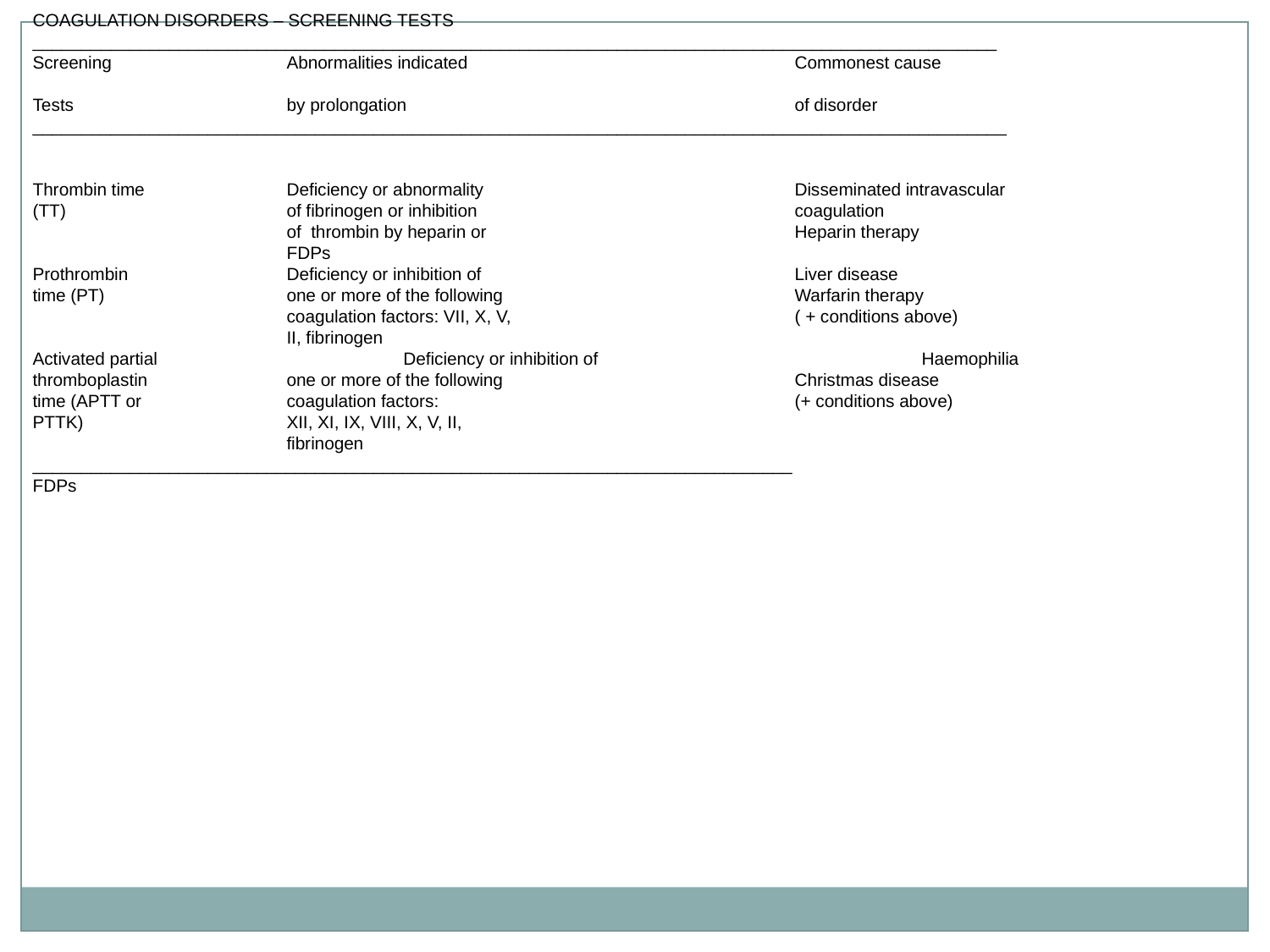

COAGULATION DISORDERS – SCREENING TESTS
___________________________________________________________________________________________________
Screening		Abnormalities indicated			Commonest cause
Tests		by prolongation				of disorder
____________________________________________________________________________________________________

Thrombin time		Deficiency or abnormality			Disseminated intravascular
(TT)		of fibrinogen or inhibition			coagulation
		of  thrombin by heparin or 			Heparin therapy
		FDPs
Prothrombin		Deficiency or inhibition of			Liver disease
time (PT)		one or more of the following			Warfarin therapy
		coagulation factors: VII, X, V,	 		( + conditions above)
		II, fibrinogen
Activated partial       	                        Deficiency or inhibition of			Haemophilia
thromboplastin		one or more of the following			Christmas disease
time (APTT or		coagulation factors:			(+ conditions above)
PTTK)		XII, XI, IX, VIII, X, V, II,
		fibrinogen
______________________________________________________________________________
FDPs